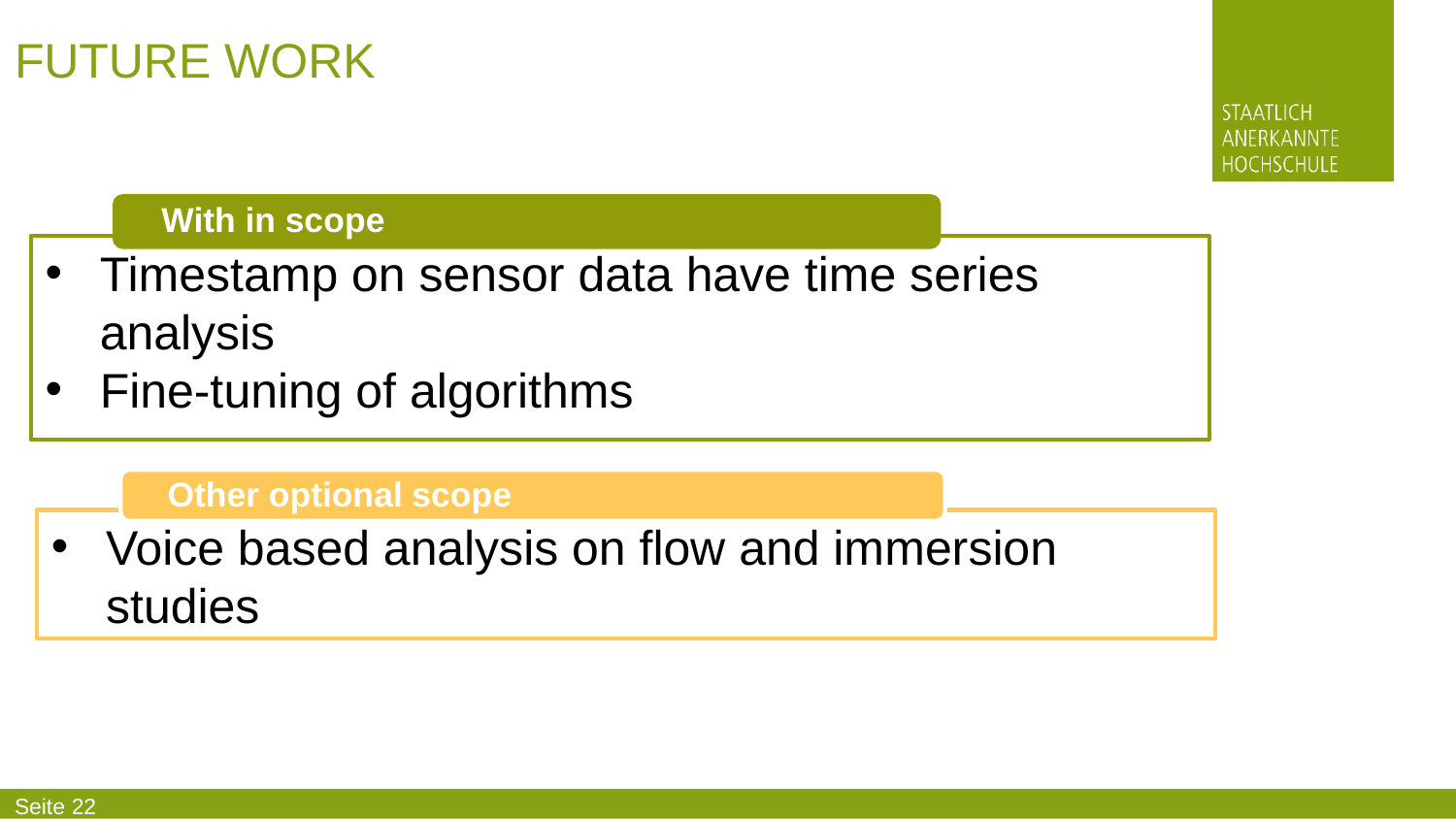

Future Work

With in scope
Timestamp on sensor data have time series analysis
Fine-tuning of algorithms

Other optional scope
Voice based analysis on flow and immersion studies

Seite 22